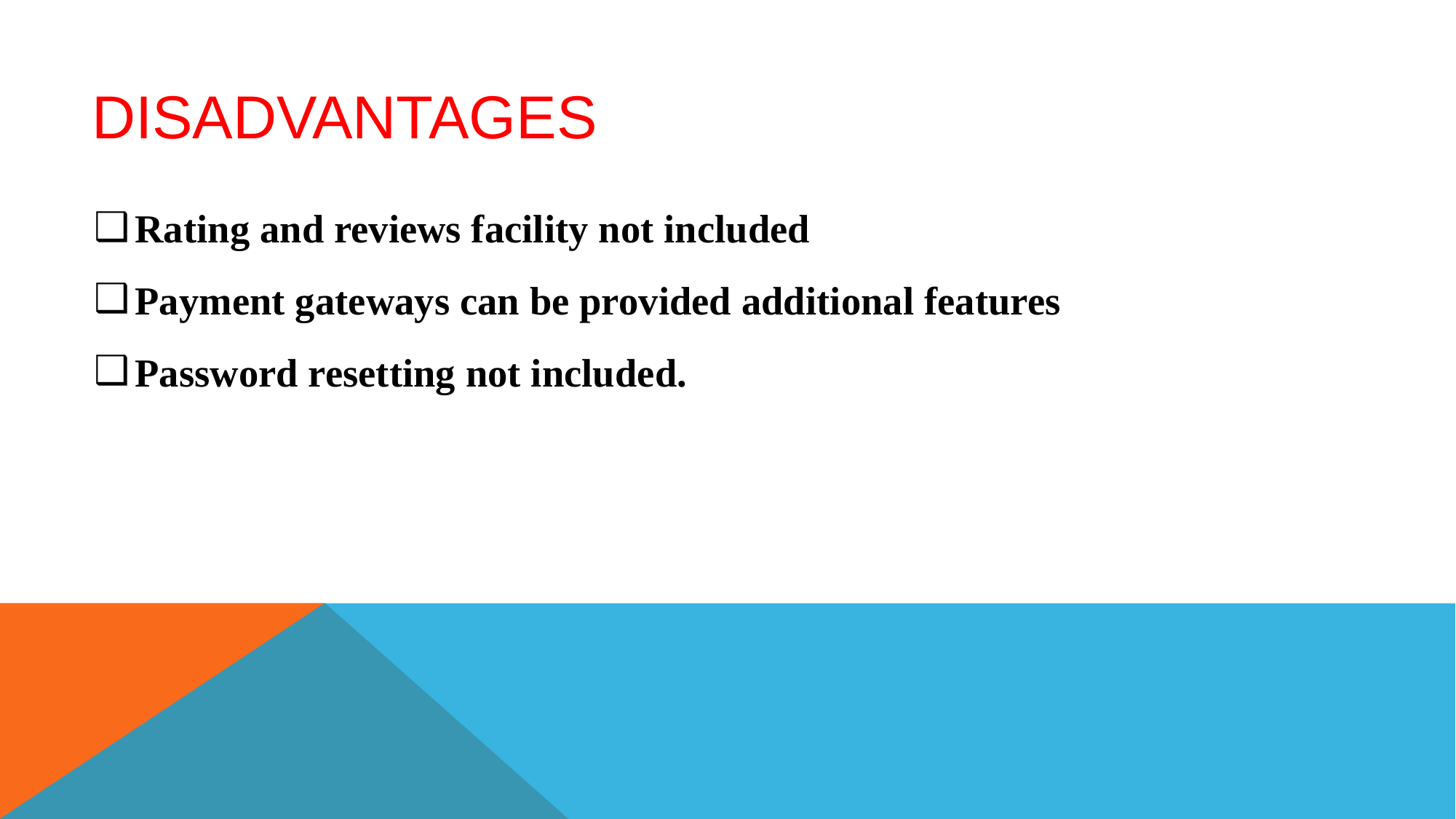

# Disadvantages
Rating and reviews facility not included
Payment gateways can be provided additional features
Password resetting not included.